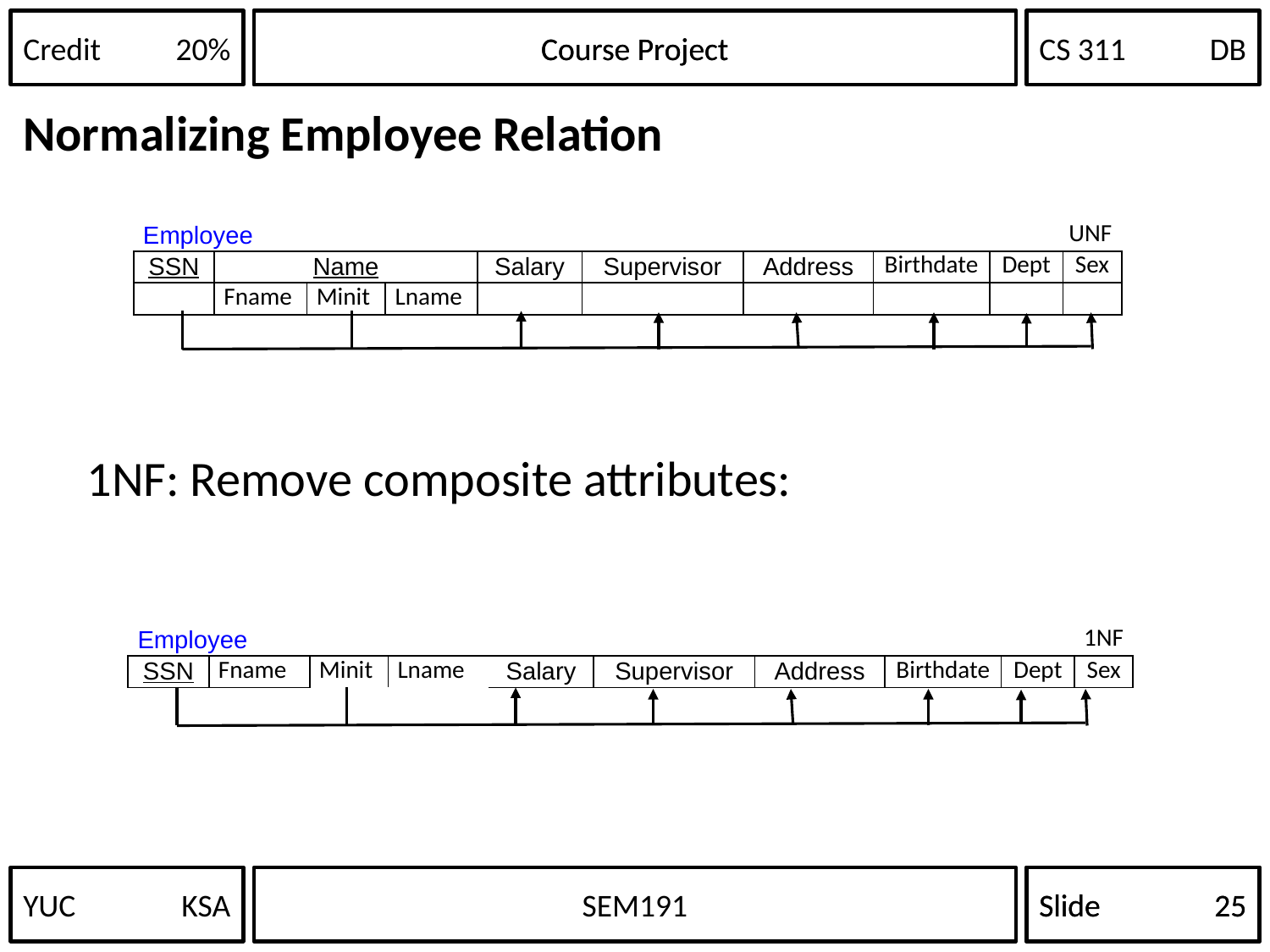

Course Project
Normalizing Employee Relation

1NF: Remove composite attributes:
| Employee |  |  |  |  |  |  |  | UNF |  |
| --- | --- | --- | --- | --- | --- | --- | --- | --- | --- |
| SSN | Name |  |  | Salary | Supervisor | Address | Birthdate | Dept | Sex |
|  | Fname | Minit | Lname |  |  |  |  |  |  |
| Employee |  |  |  |  |  |  |  | 1NF |  |
| --- | --- | --- | --- | --- | --- | --- | --- | --- | --- |
| SSN | Fname | Minit | Lname | Salary | Supervisor | Address | Birthdate | Dept | Sex |
YUC	KSA
Slide	25